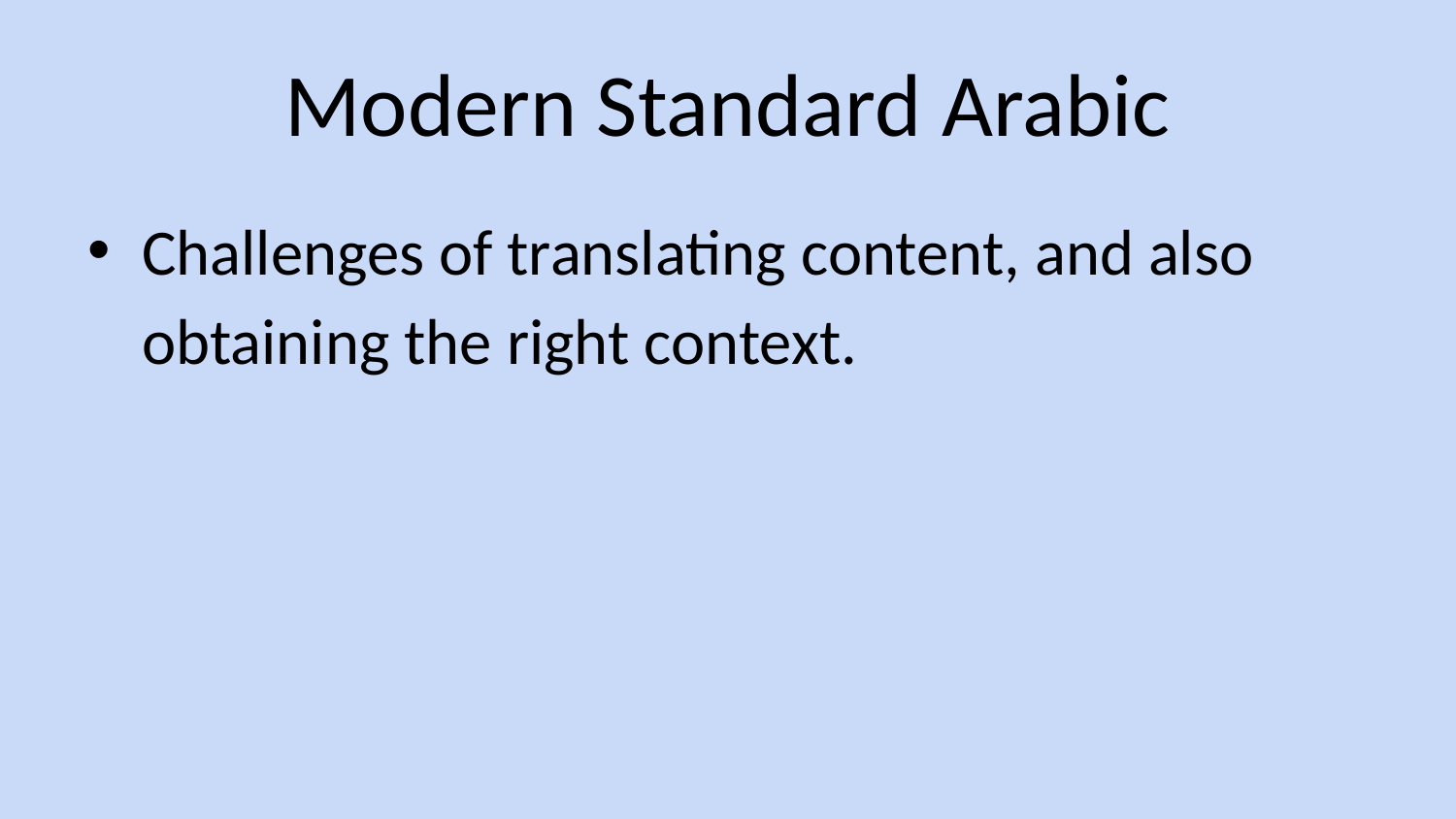

# Modern Standard Arabic
Challenges of translating content, and also obtaining the right context.